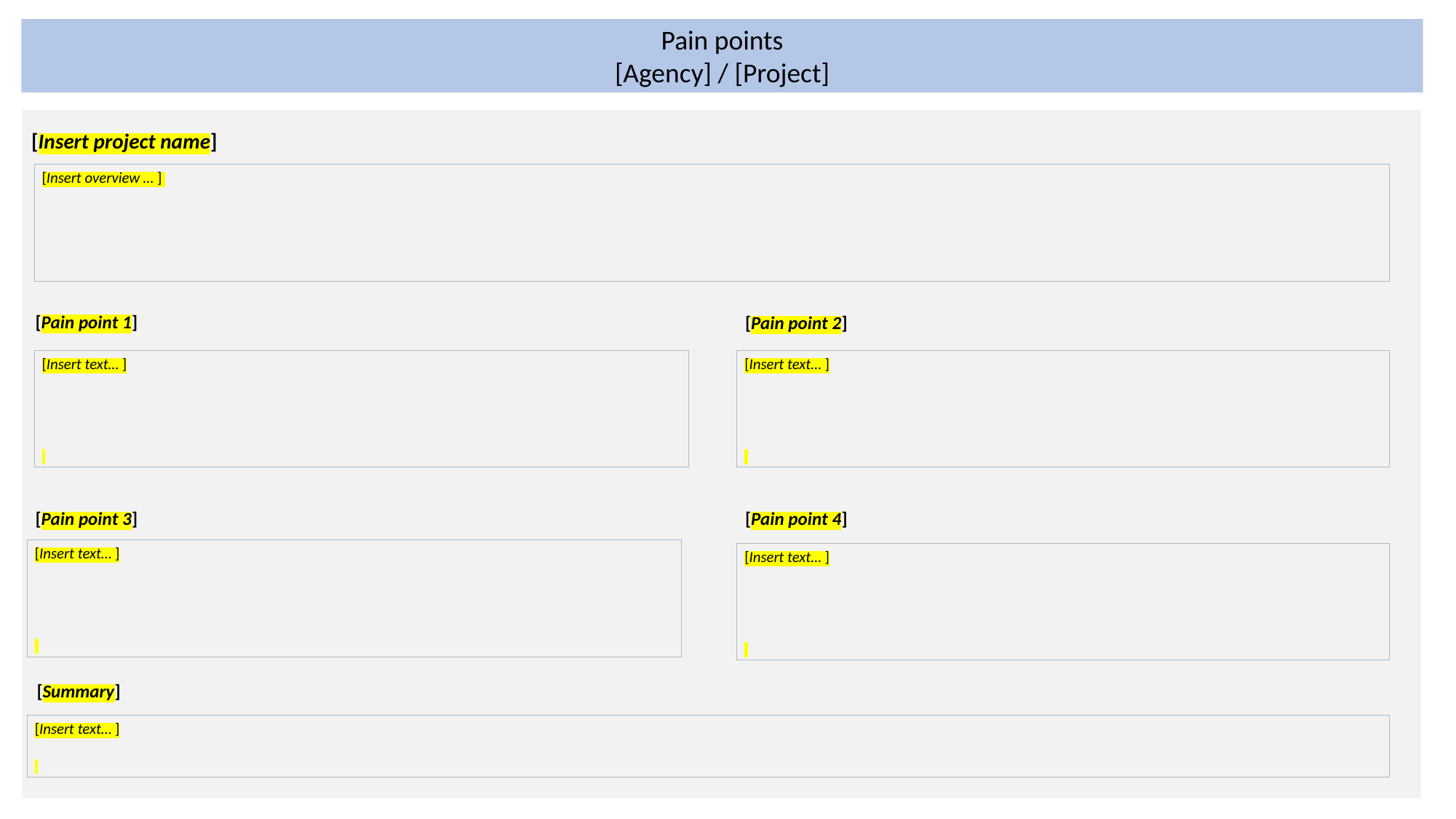

Pain points
[Agency] / [Project]
Overview:
<Project> in the ATO

[Insert project name]
[Insert overview … ]

[Pain point 1]
[Pain point 2]
[Insert text… ]

[Insert text… ]

[Pain point 3]
[Pain point 4]
[Insert text… ]

[Insert text… ]

[Summary]
[Insert text… ]